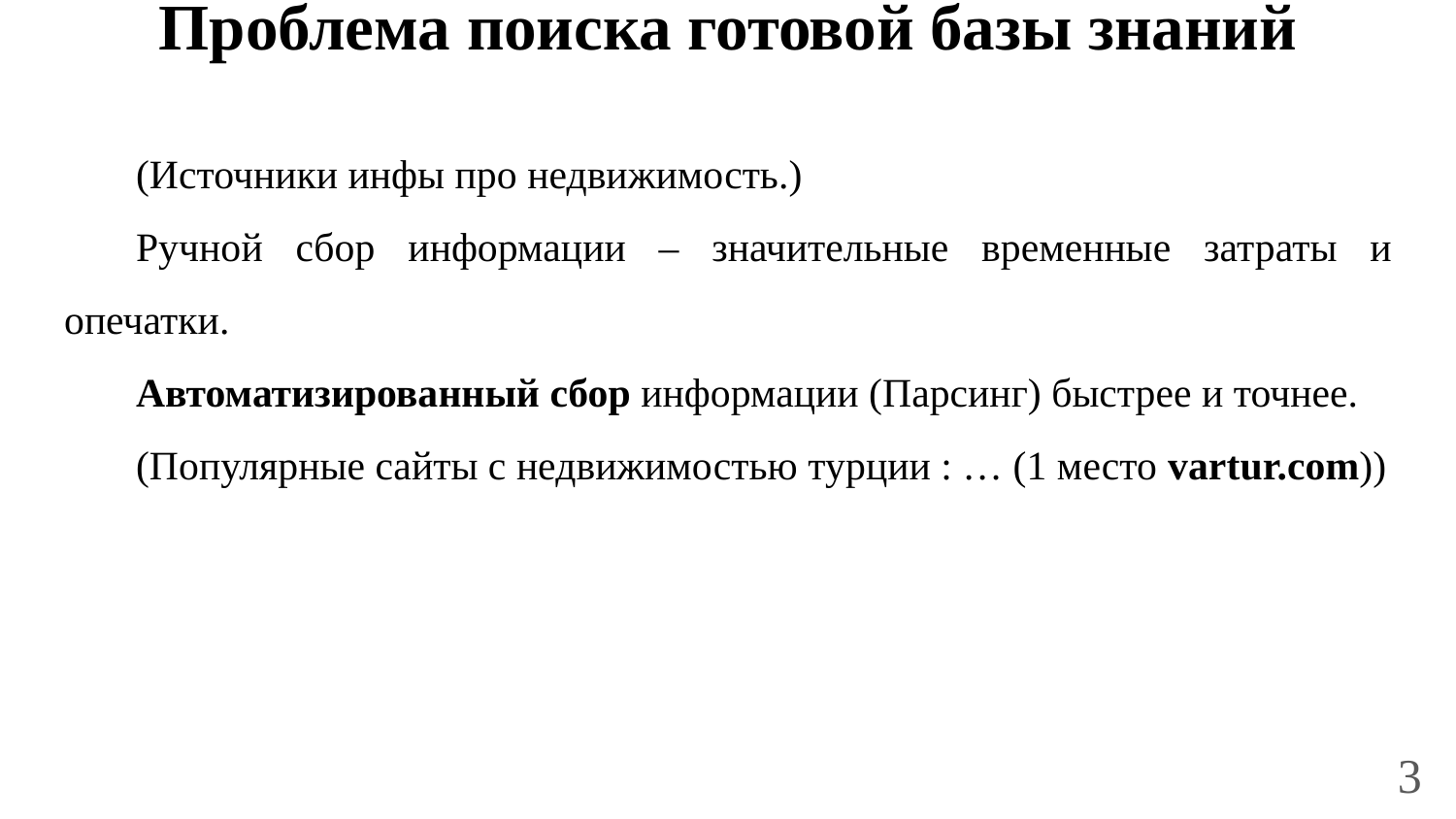

# Проблема поиска готовой базы знаний
(Источники инфы про недвижимость.)
Ручной сбор информации – значительные временные затраты и опечатки.
Автоматизированный сбор информации (Парсинг) быстрее и точнее.
(Популярные сайты с недвижимостью турции : … (1 место vartur.com))

3